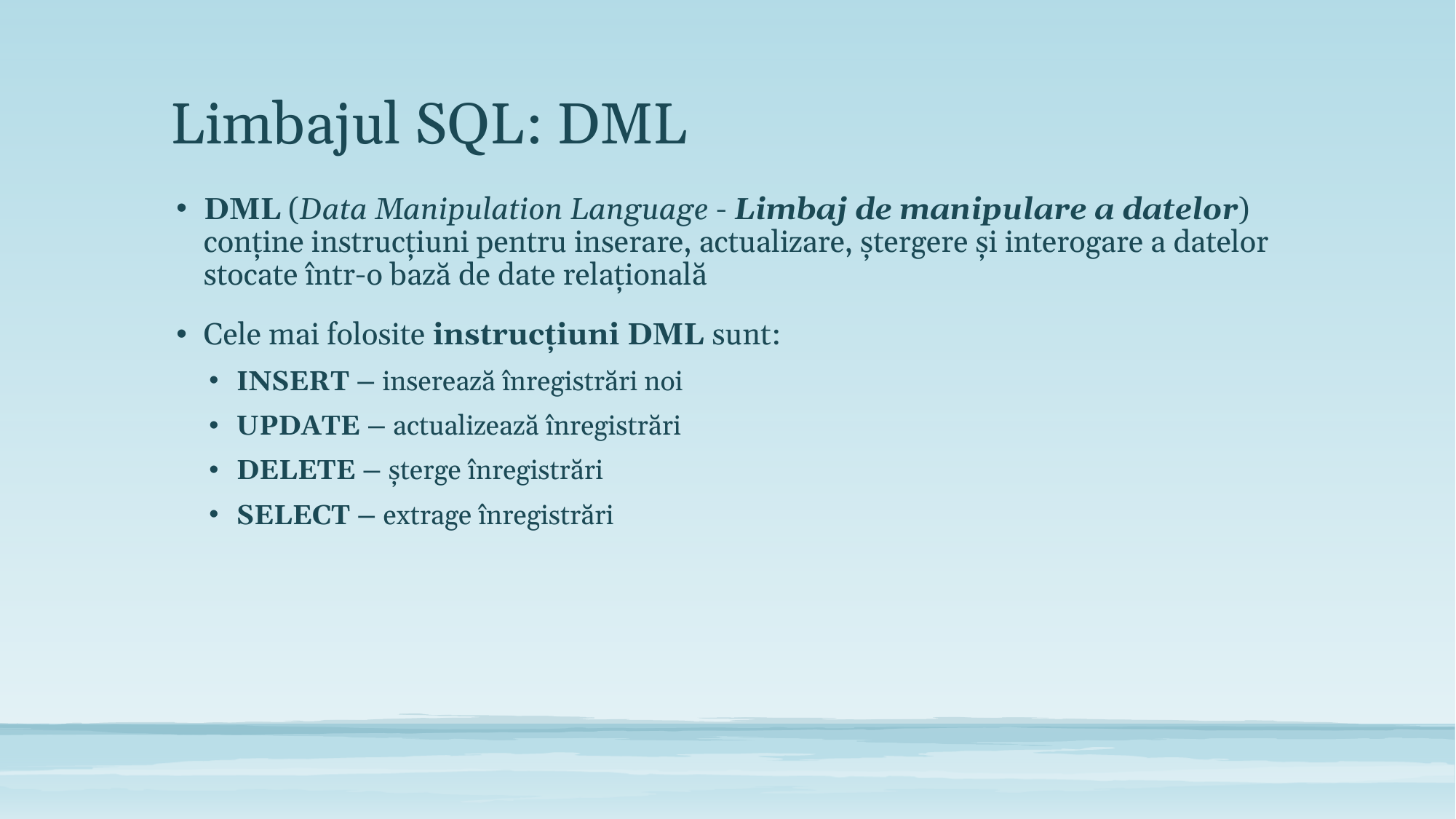

# Limbajul SQL: DML
DML (Data Manipulation Language - Limbaj de manipulare a datelor) conține instrucțiuni pentru inserare, actualizare, ștergere și interogare a datelor stocate într-o bază de date relațională
Cele mai folosite instrucțiuni DML sunt:
INSERT – inserează înregistrări noi
UPDATE – actualizează înregistrări
DELETE – șterge înregistrări
SELECT – extrage înregistrări